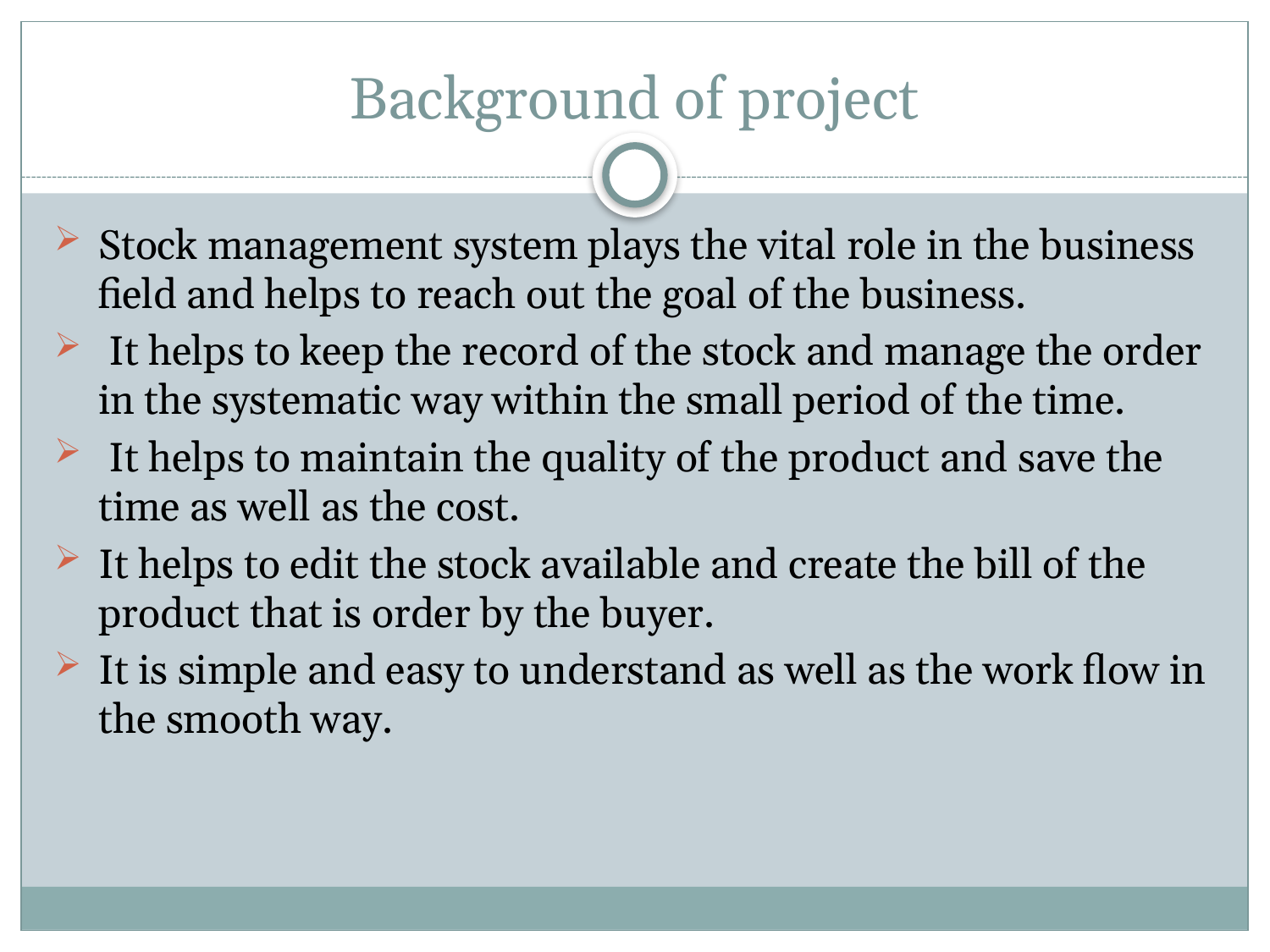

# Background of project
Stock management system plays the vital role in the business field and helps to reach out the goal of the business.
 It helps to keep the record of the stock and manage the order in the systematic way within the small period of the time.
 It helps to maintain the quality of the product and save the time as well as the cost.
It helps to edit the stock available and create the bill of the product that is order by the buyer.
It is simple and easy to understand as well as the work flow in the smooth way.